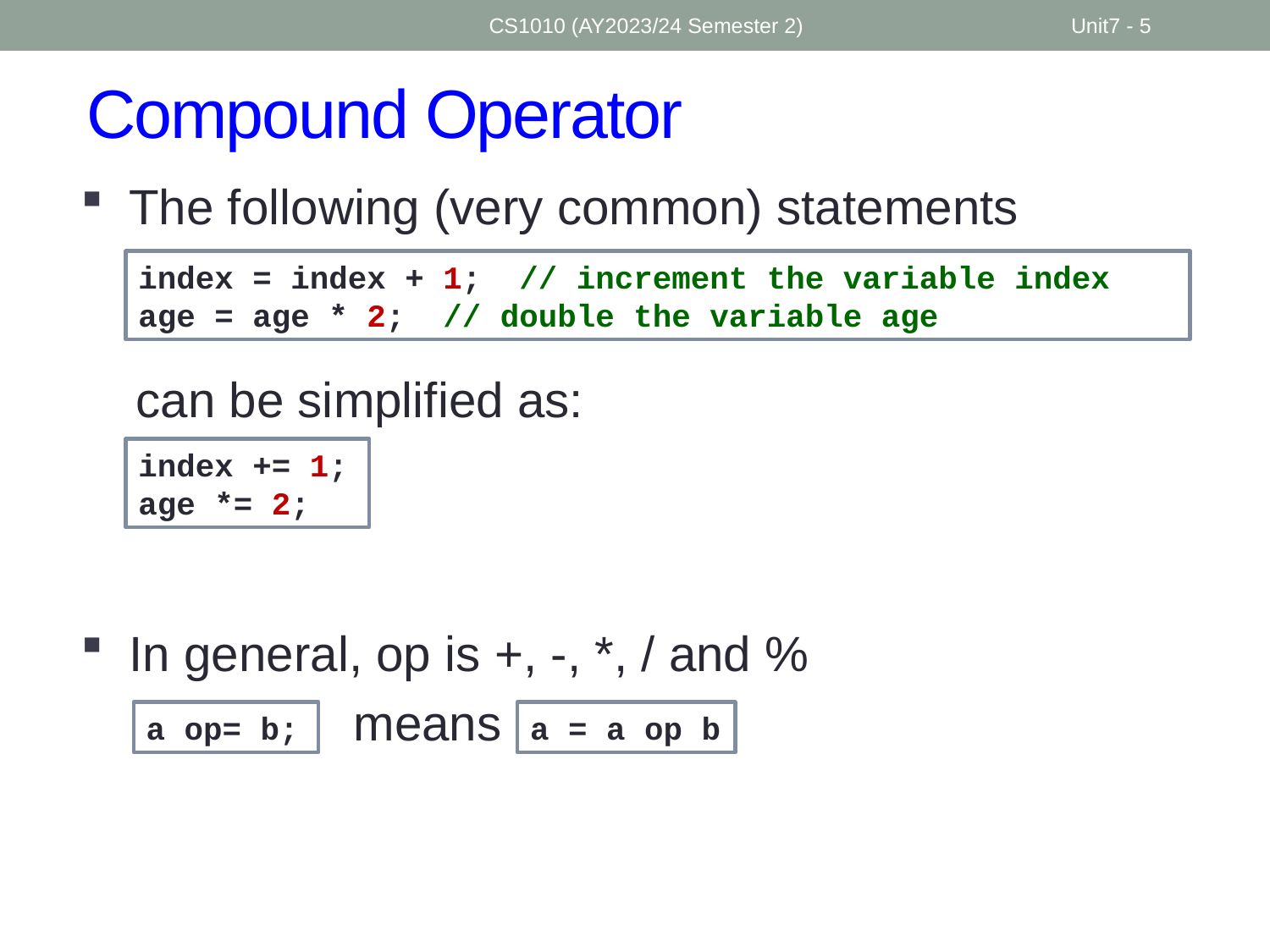

CS1010 (AY2023/24 Semester 2)
Unit7 - 5
# Compound Operator
The following (very common) statements

    can be simplified as:

In general, op is +, -, *, / and %
                       means

index = index + 1;  // increment the variable index
age = age * 2;  // double the variable age
index += 1;
age *= 2;
a op= b;
a = a op b